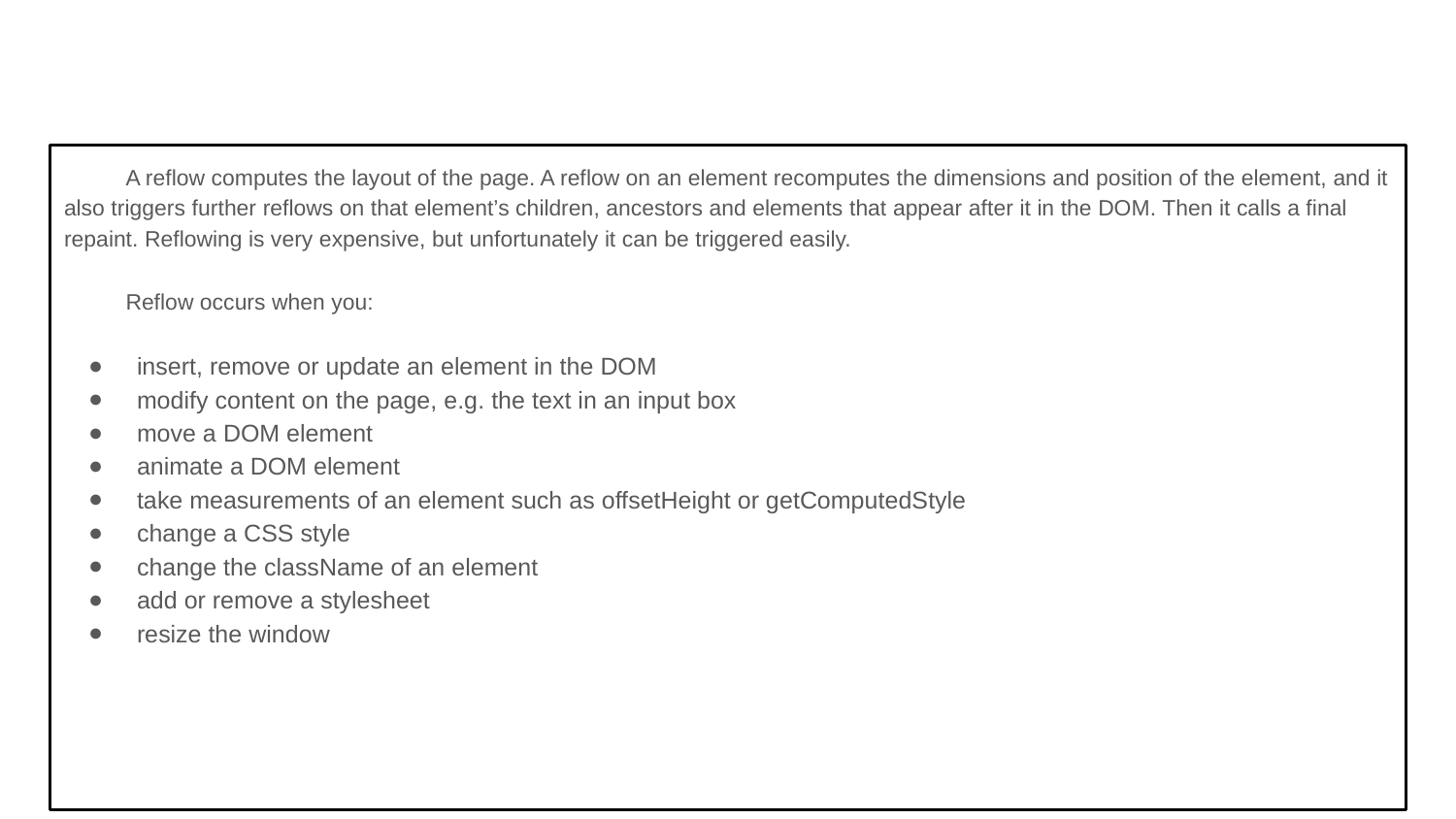

#
A reflow computes the layout of the page. A reflow on an element recomputes the dimensions and position of the element, and it also triggers further reflows on that element’s children, ancestors and elements that appear after it in the DOM. Then it calls a final repaint. Reflowing is very expensive, but unfortunately it can be triggered easily.
Reflow occurs when you:
insert, remove or update an element in the DOM
modify content on the page, e.g. the text in an input box
move a DOM element
animate a DOM element
take measurements of an element such as offsetHeight or getComputedStyle
change a CSS style
change the className of an element
add or remove a stylesheet
resize the window